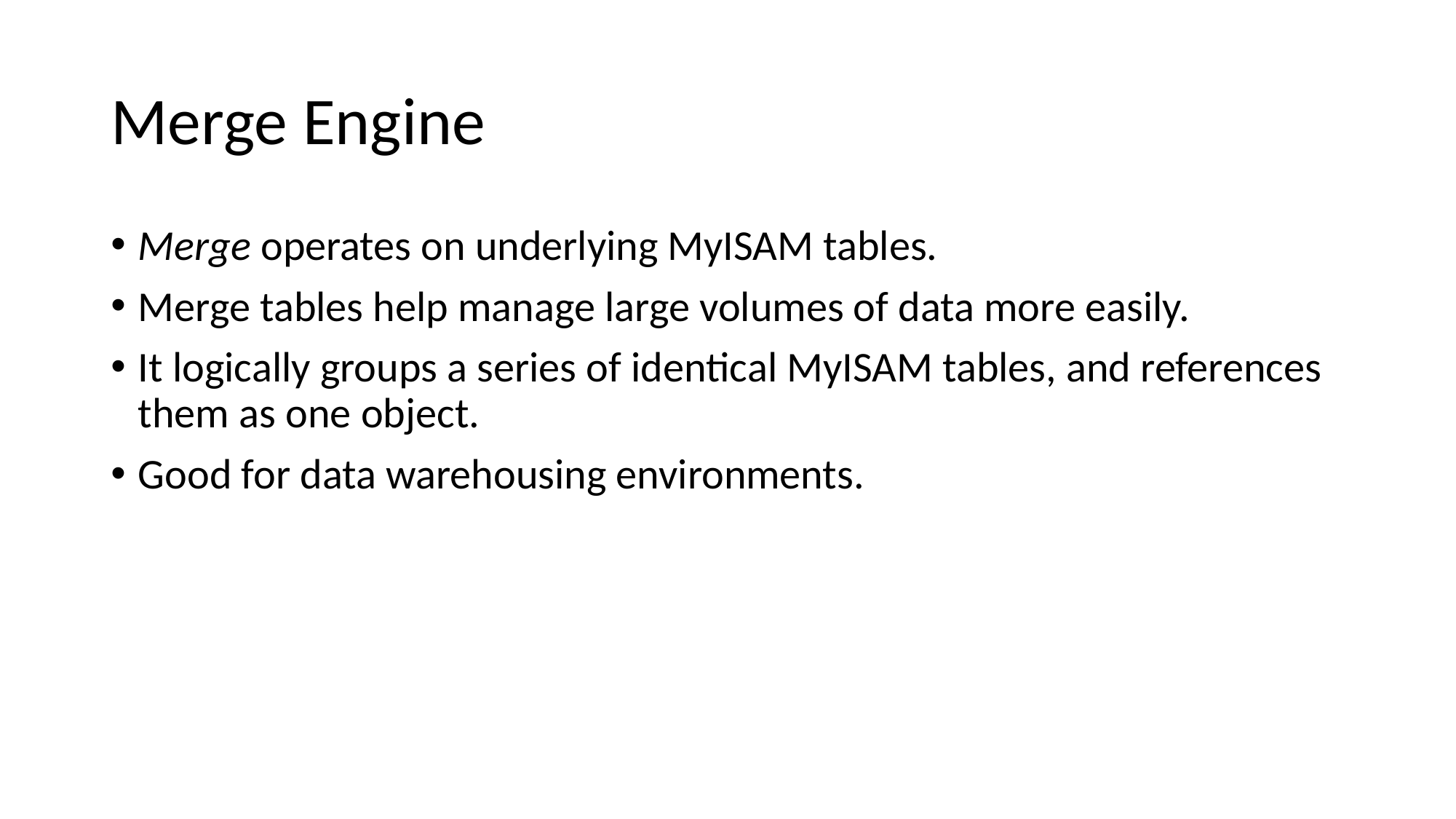

# Merge Engine
Merge operates on underlying MyISAM tables.
Merge tables help manage large volumes of data more easily.
It logically groups a series of identical MyISAM tables, and references them as one object.
Good for data warehousing environments.